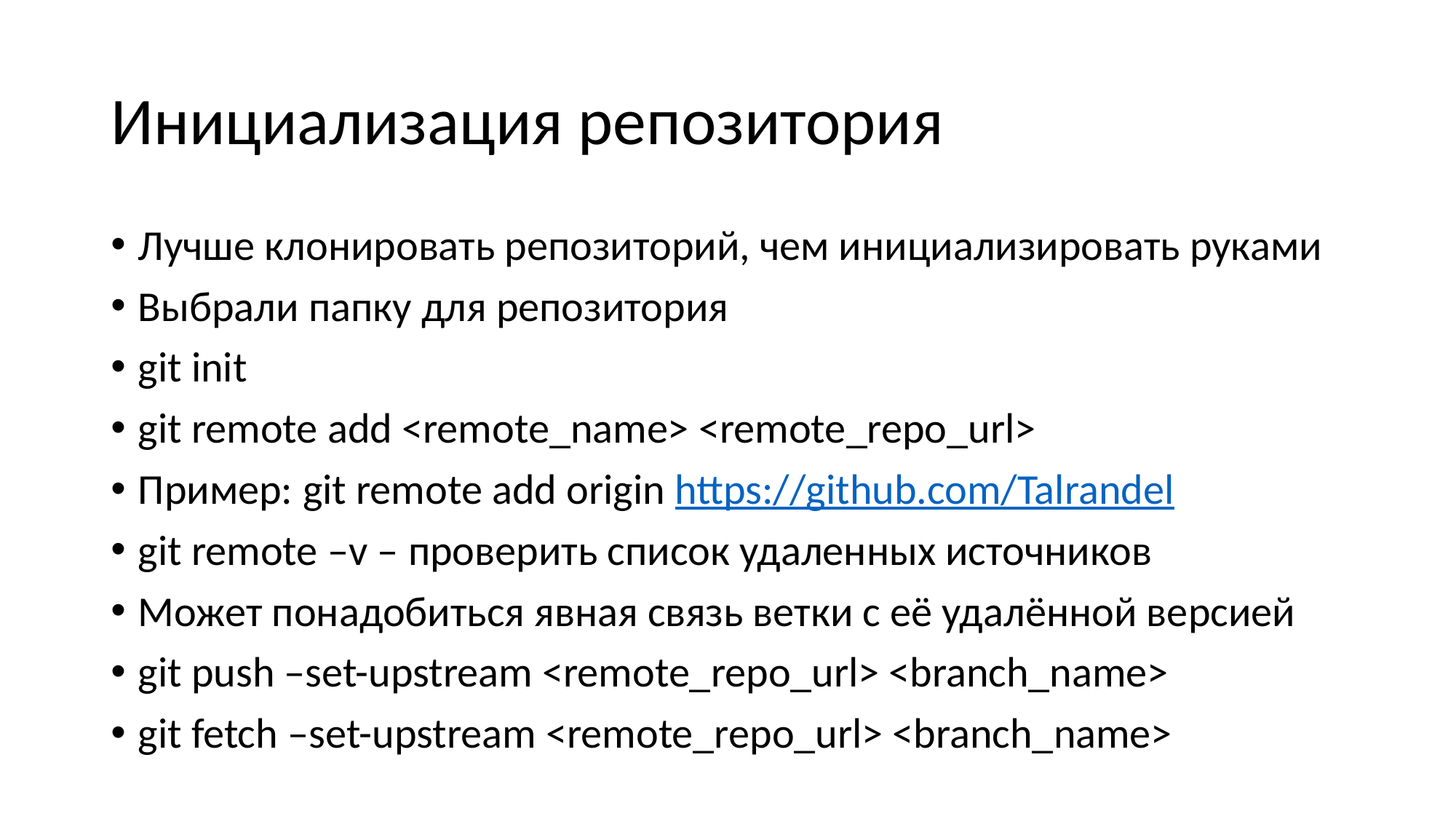

# Инициализация репозитория
Лучше клонировать репозиторий, чем инициализировать руками
Выбрали папку для репозитория
git init
git remote add <remote_name> <remote_repo_url>
Пример: git remote add origin https://github.com/Talrandel
git remote –v – проверить список удаленных источников
Может понадобиться явная связь ветки с её удалённой версией
git push –set-upstream <remote_repo_url> <branch_name>
git fetch –set-upstream <remote_repo_url> <branch_name>